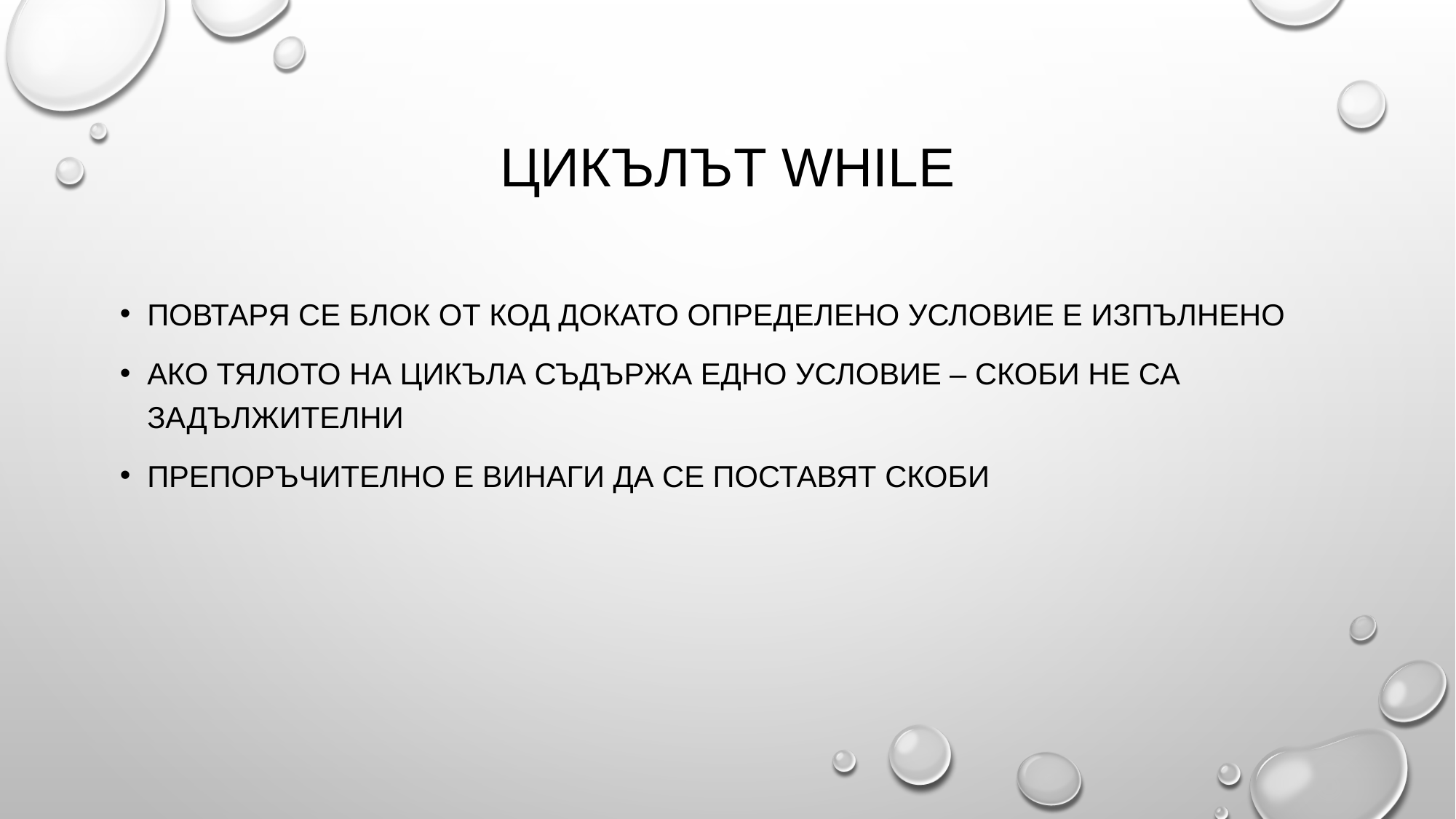

# Цикълът while
Повтаря се блок от код докато определено условие е изпълнено
Ако тялото на цикъла съдържа едно условие – скоби не са задължителни
Препоръчително е винаги да се поставят скоби